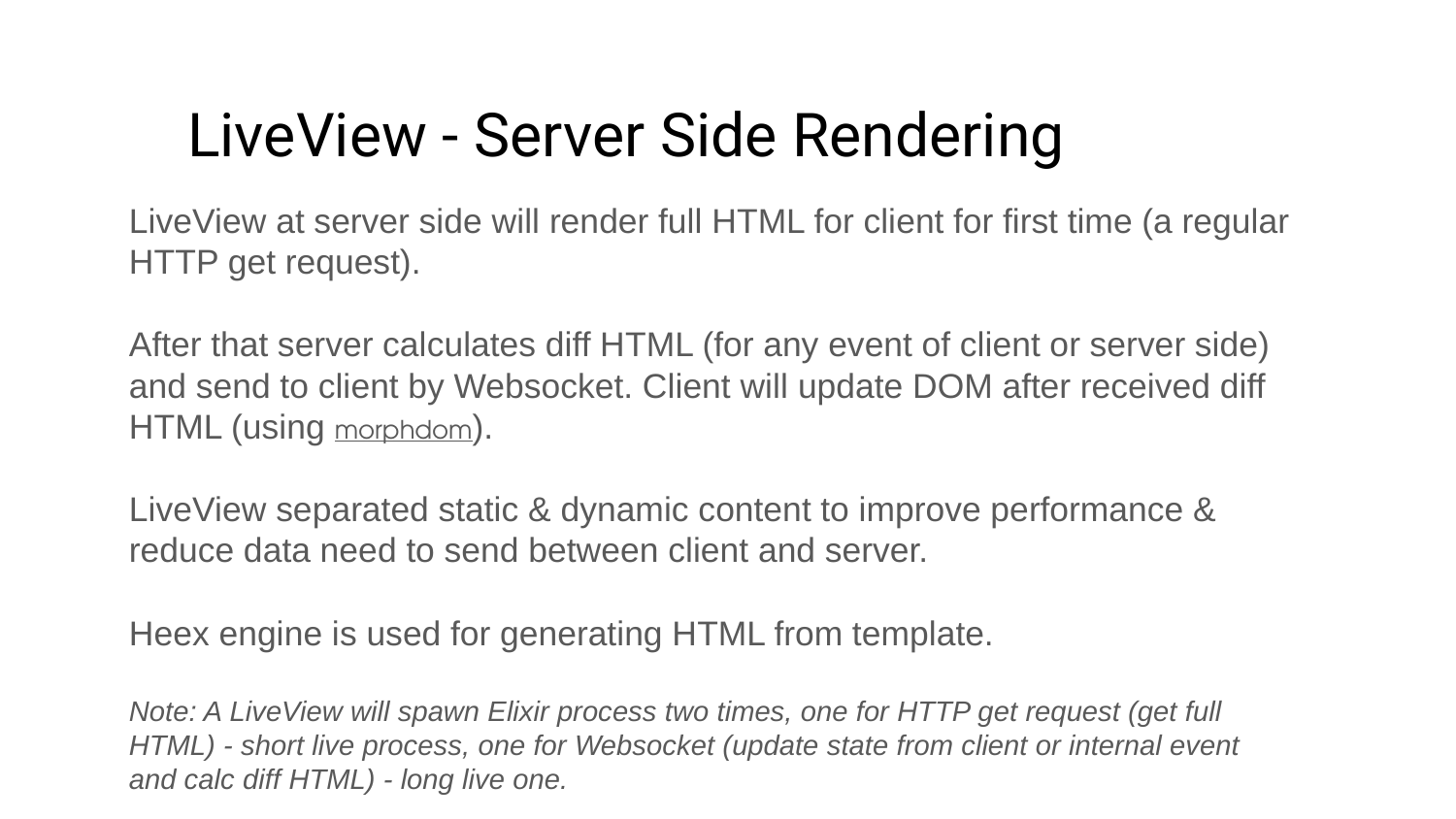

LiveView - Server Side Rendering
LiveView at server side will render full HTML for client for first time (a regular HTTP get request).

After that server calculates diff HTML (for any event of client or server side) and send to client by Websocket. Client will update DOM after received diff HTML (using morphdom).

LiveView separated static & dynamic content to improve performance & reduce data need to send between client and server.

Heex engine is used for generating HTML from template.

Note: A LiveView will spawn Elixir process two times, one for HTTP get request (get full HTML) - short live process, one for Websocket (update state from client or internal event and calc diff HTML) - long live one.